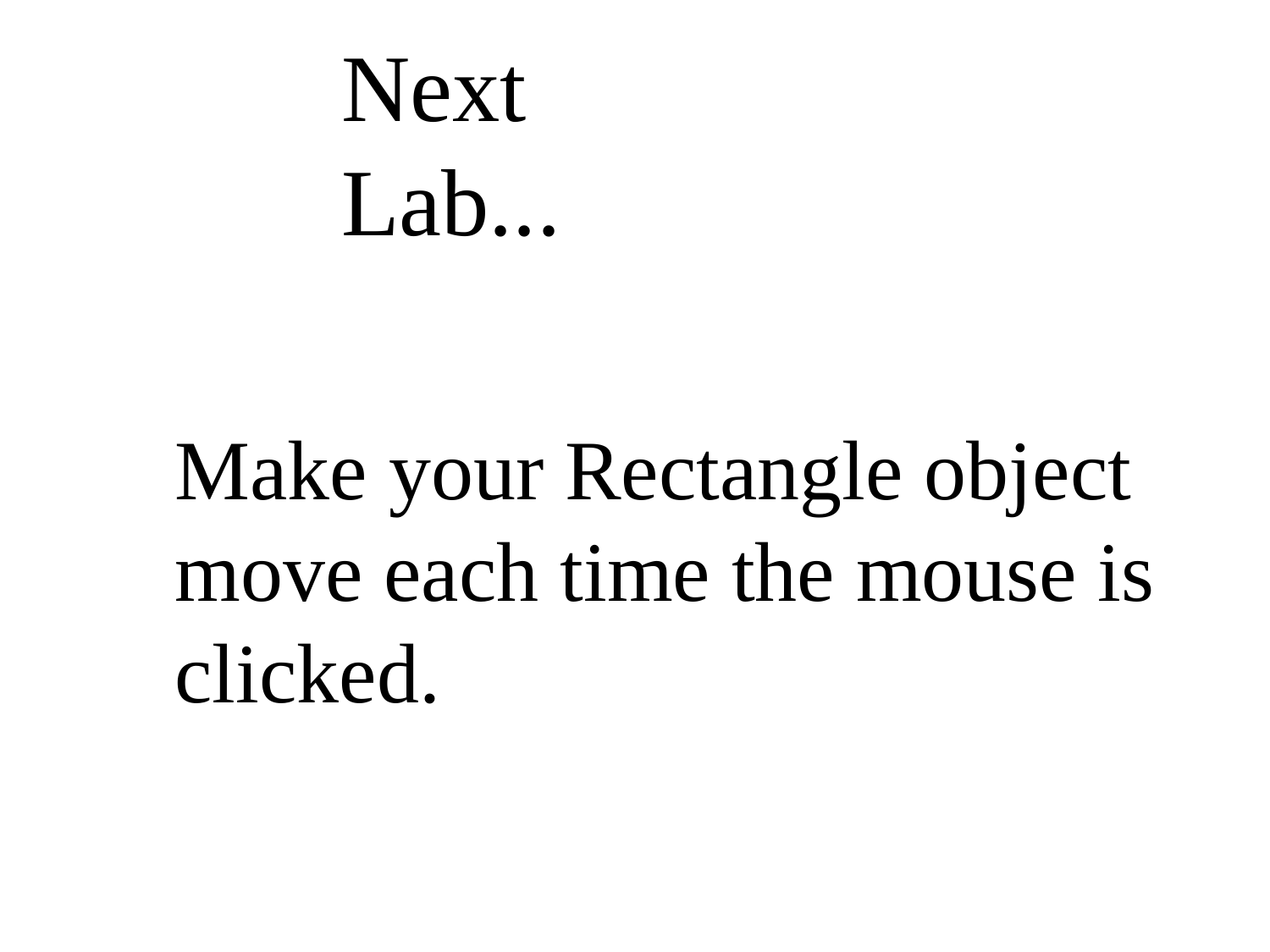

Next Lab...
Make your Rectangle object
move each time the mouse is clicked.